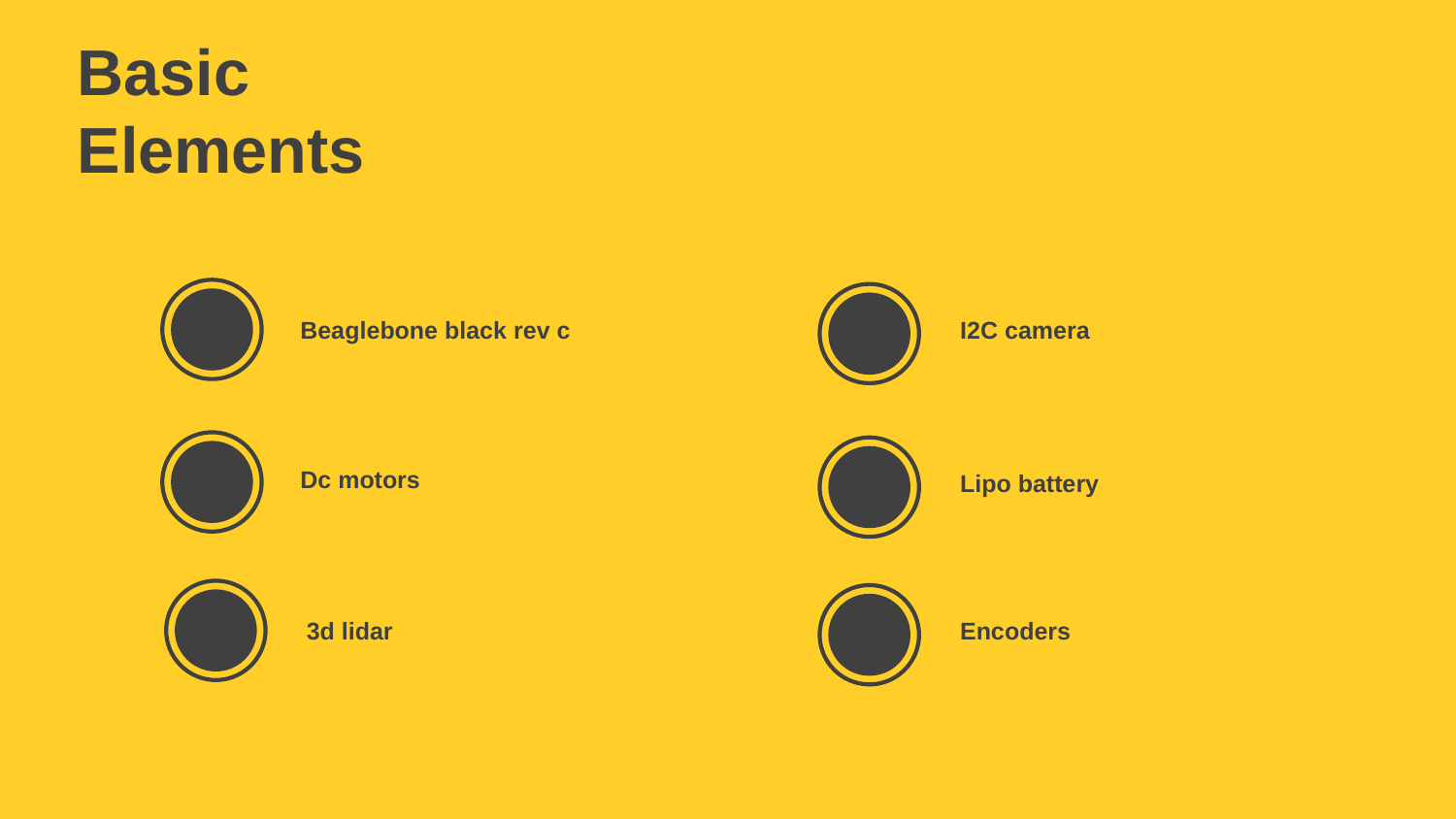

Basic Elements

I2C camera
Beaglebone black rev c

Dc motors
Lipo battery

3d lidar
Encoders